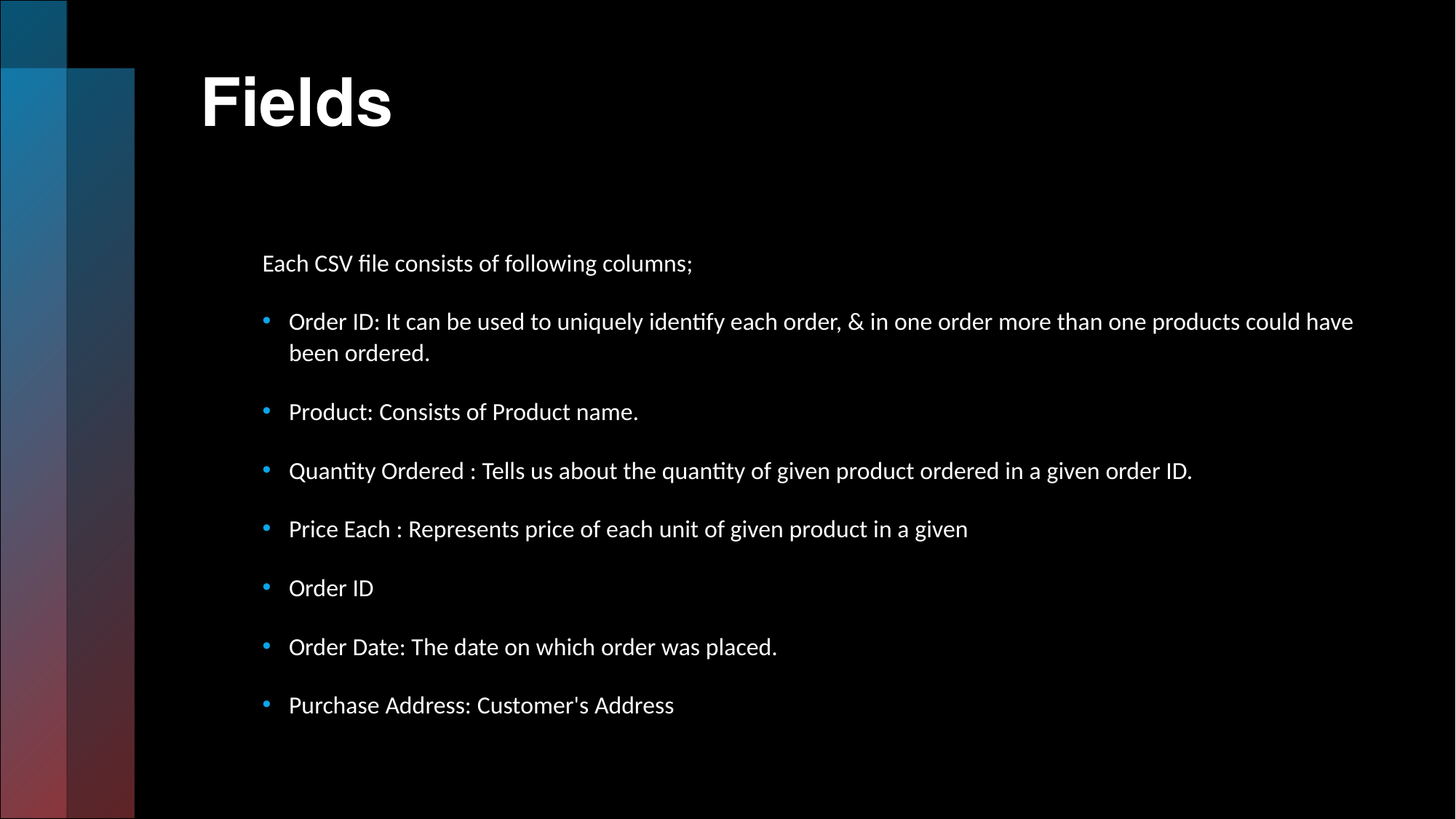

# Fields
Each CSV file consists of following columns;
Order ID: It can be used to uniquely identify each order, & in one order more than one products could have been ordered.
Product: Consists of Product name.
Quantity Ordered : Tells us about the quantity of given product ordered in a given order ID.
Price Each : Represents price of each unit of given product in a given
Order ID
Order Date: The date on which order was placed.
Purchase Address: Customer's Address